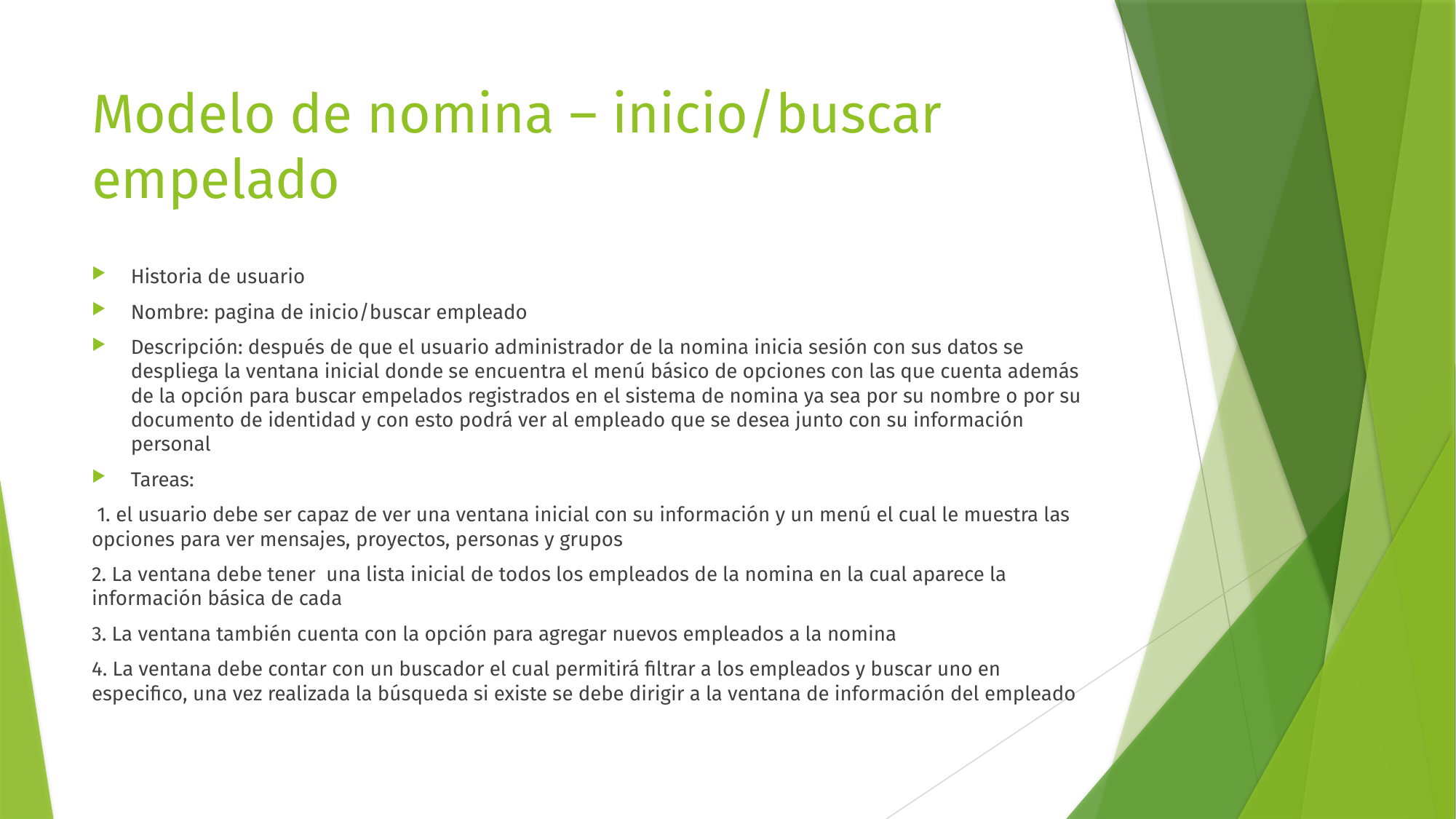

# Modelo de nomina – inicio/buscar empelado
Historia de usuario
Nombre: pagina de inicio/buscar empleado
Descripción: después de que el usuario administrador de la nomina inicia sesión con sus datos se despliega la ventana inicial donde se encuentra el menú básico de opciones con las que cuenta además de la opción para buscar empelados registrados en el sistema de nomina ya sea por su nombre o por su documento de identidad y con esto podrá ver al empleado que se desea junto con su información personal
Tareas:
 1. el usuario debe ser capaz de ver una ventana inicial con su información y un menú el cual le muestra las opciones para ver mensajes, proyectos, personas y grupos
2. La ventana debe tener  una lista inicial de todos los empleados de la nomina en la cual aparece la información básica de cada
3. La ventana también cuenta con la opción para agregar nuevos empleados a la nomina
4. La ventana debe contar con un buscador el cual permitirá filtrar a los empleados y buscar uno en especifico, una vez realizada la búsqueda si existe se debe dirigir a la ventana de información del empleado